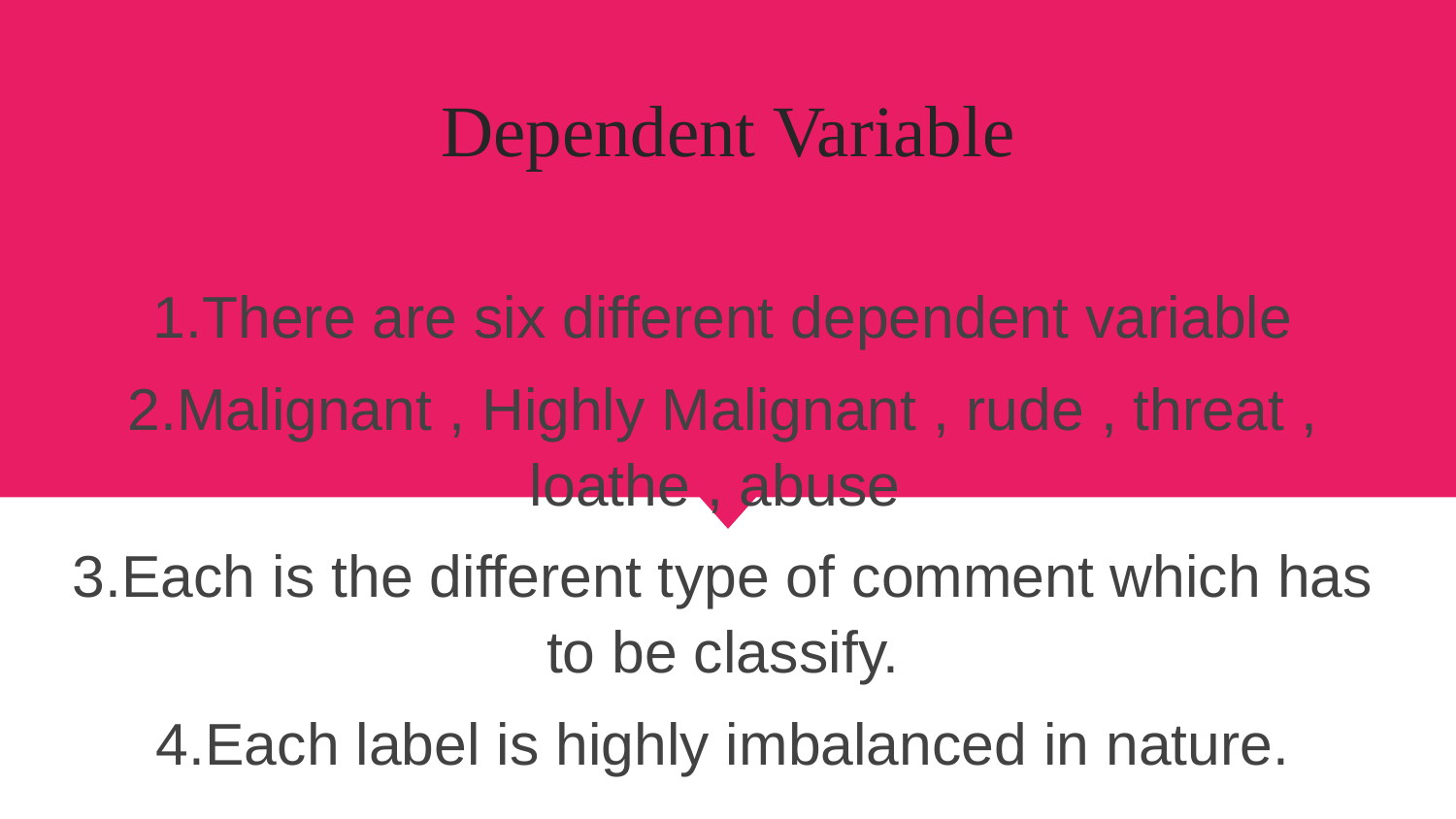

# Dependent Variable
1.There are six different dependent variable
2.Malignant , Highly Malignant , rude , threat , loathe , abuse
3.Each is the different type of comment which has to be classify.
4.Each label is highly imbalanced in nature.